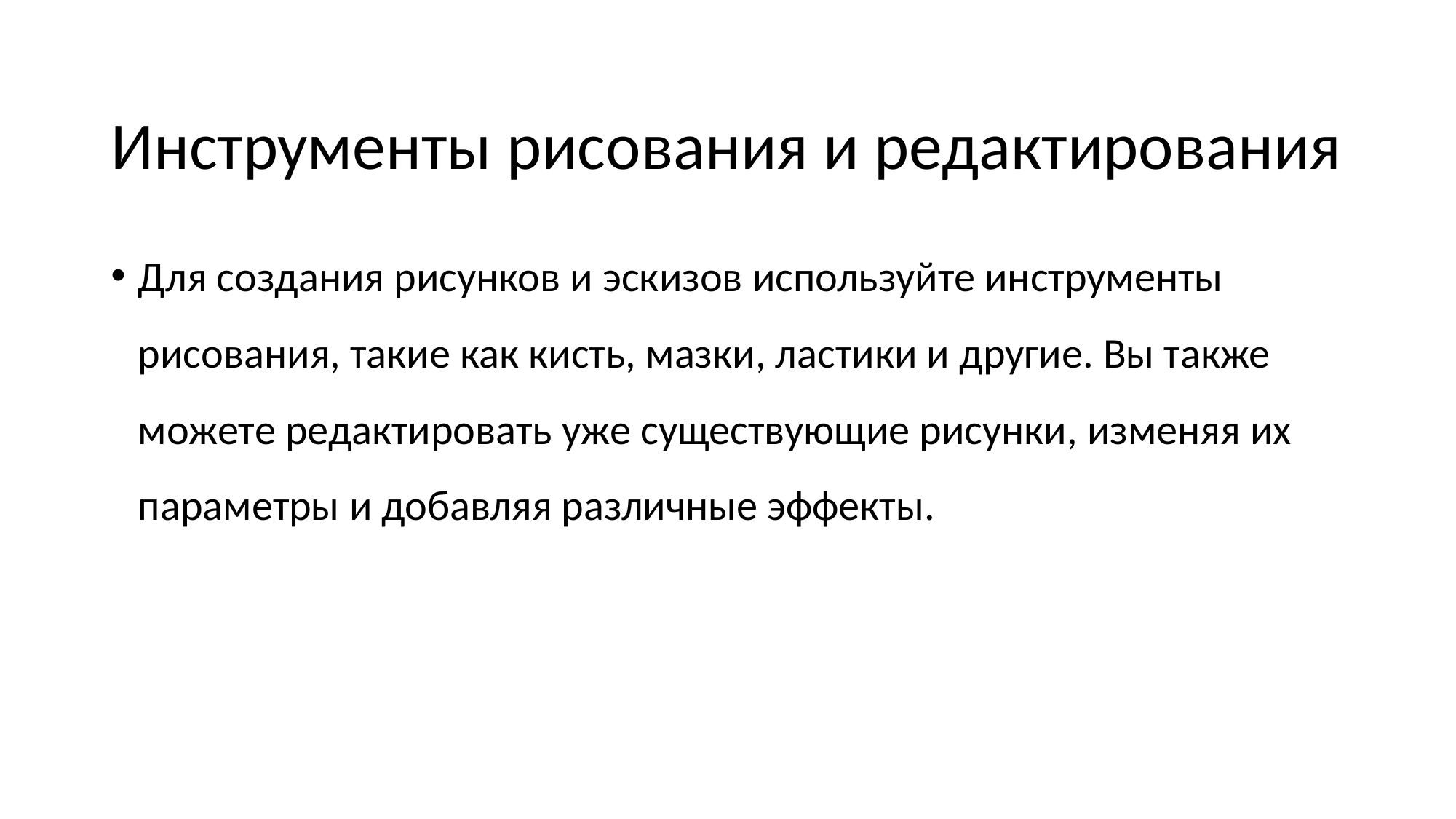

# Инструменты рисования и редактирования
Для создания рисунков и эскизов используйте инструменты рисования, такие как кисть, мазки, ластики и другие. Вы также можете редактировать уже существующие рисунки, изменяя их параметры и добавляя различные эффекты.